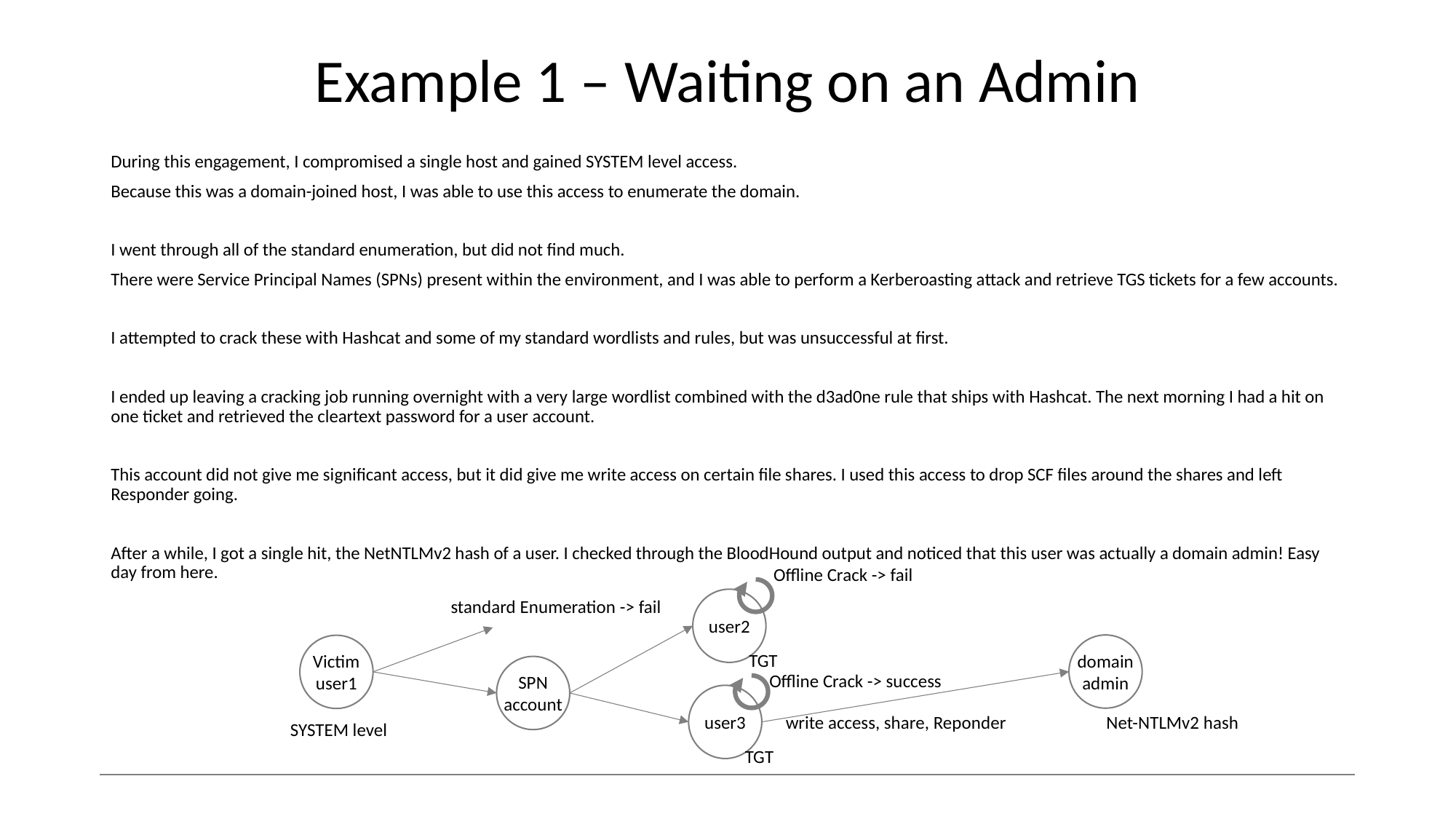

# Example 1 – Waiting on an Admin
During this engagement, I compromised a single host and gained SYSTEM level access.
Because this was a domain-joined host, I was able to use this access to enumerate the domain.

I went through all of the standard enumeration, but did not find much.
There were Service Principal Names (SPNs) present within the environment, and I was able to perform a Kerberoasting attack and retrieve TGS tickets for a few accounts.

I attempted to crack these with Hashcat and some of my standard wordlists and rules, but was unsuccessful at first.

I ended up leaving a cracking job running overnight with a very large wordlist combined with the d3ad0ne rule that ships with Hashcat. The next morning I had a hit on one ticket and retrieved the cleartext password for a user account.

This account did not give me significant access, but it did give me write access on certain file shares. I used this access to drop SCF files around the shares and left Responder going.

After a while, I got a single hit, the NetNTLMv2 hash of a user. I checked through the BloodHound output and noticed that this user was actually a domain admin! Easy day from here.
Offline Crack -> fail

user2
standard Enumeration -> fail
domain
admin
Victim
user1
TGT
SPN
account
Offline Crack -> success

user3
Net-NTLMv2 hash
write access, share, Reponder
SYSTEM level
TGT